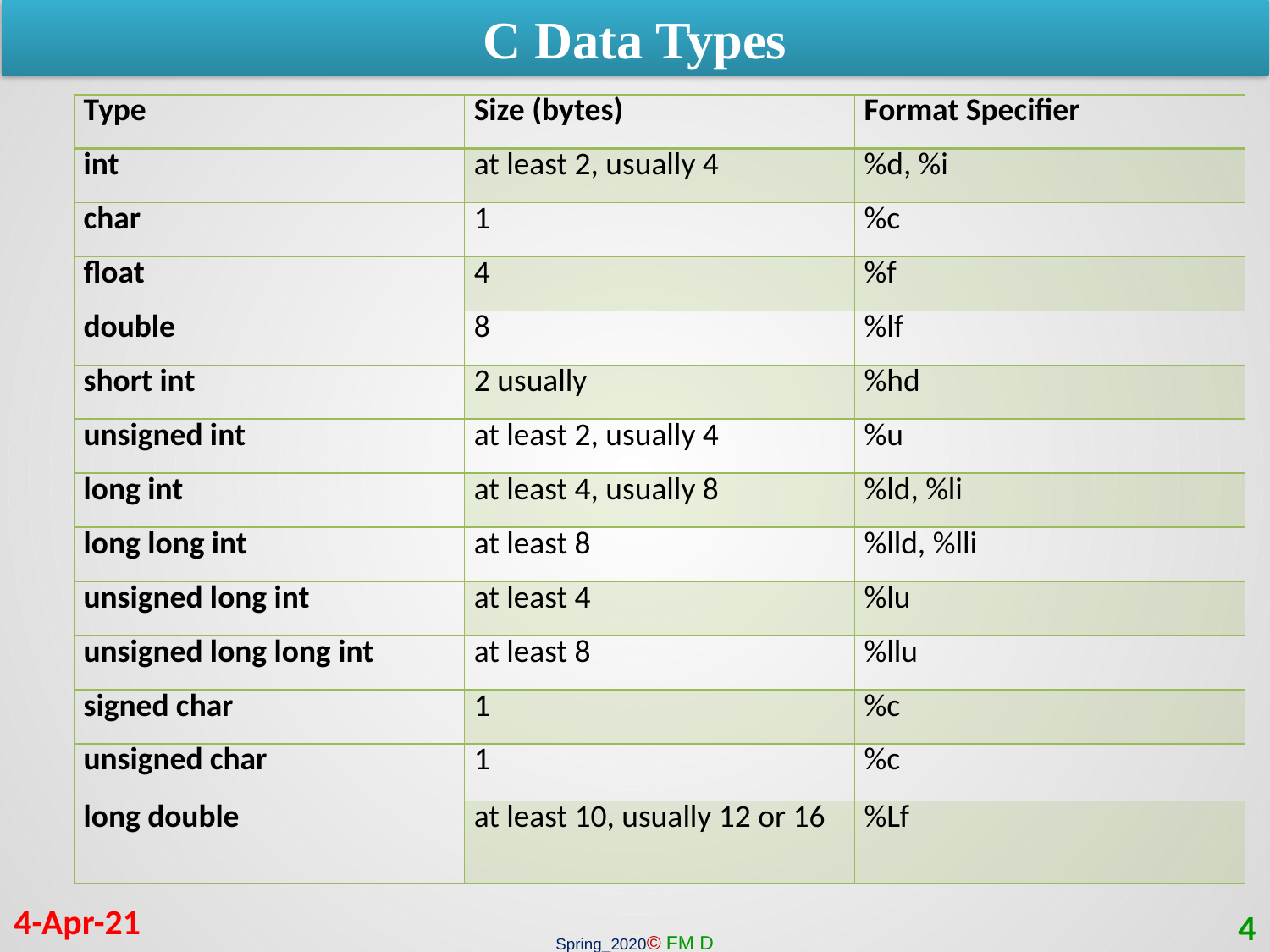

C Data Types
| Type | Size (bytes) | Format Specifier |
| --- | --- | --- |
| int | at least 2, usually 4 | %d, %i |
| char | 1 | %c |
| float | 4 | %f |
| double | 8 | %lf |
| short int | 2 usually | %hd |
| unsigned int | at least 2, usually 4 | %u |
| long int | at least 4, usually 8 | %ld, %li |
| long long int | at least 8 | %lld, %lli |
| unsigned long int | at least 4 | %lu |
| unsigned long long int | at least 8 | %llu |
| signed char | 1 | %c |
| unsigned char | 1 | %c |
| long double | at least 10, usually 12 or 16 | %Lf |

4-Apr-21
4